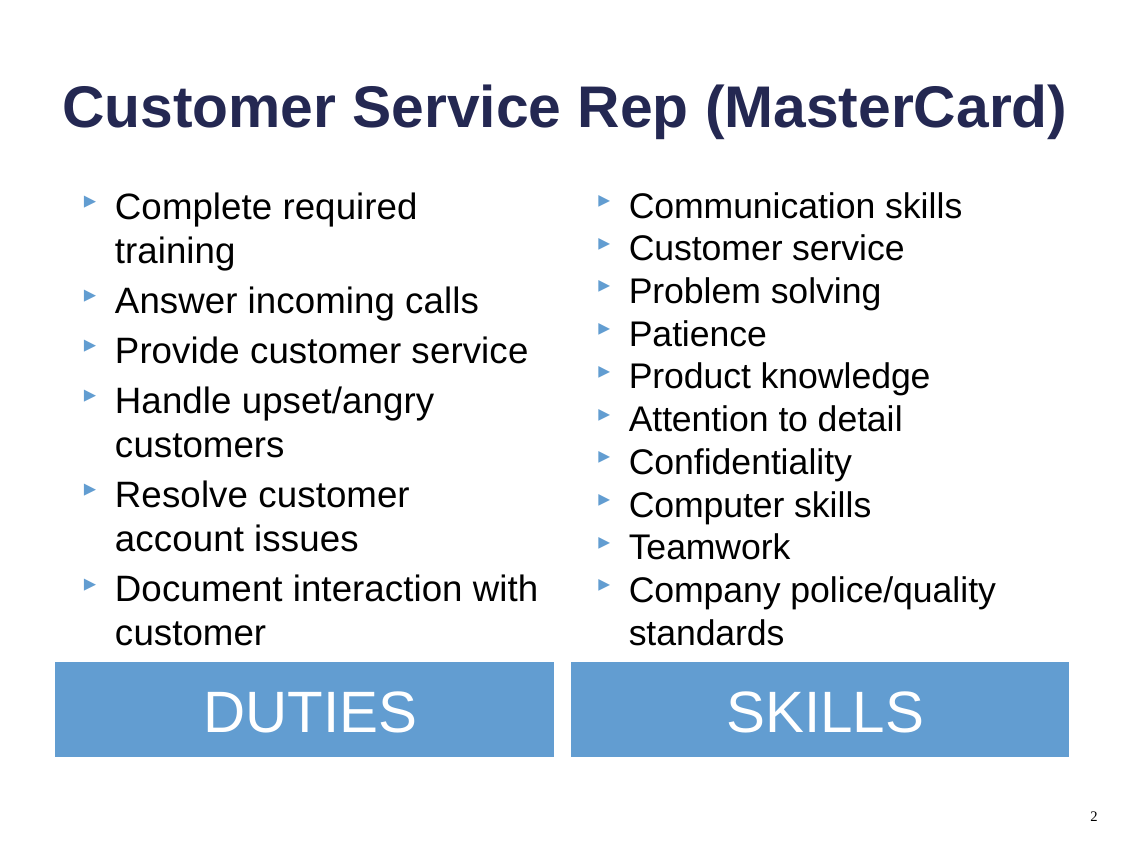

# Customer Service Rep (MasterCard)
Complete required training
Answer incoming calls
Provide customer service
Handle upset/angry customers
Resolve customer account issues
Document interaction with customer

Communication skills
Customer service
Problem solving
Patience
Product knowledge
Attention to detail
Confidentiality
Computer skills
Teamwork
Company police/quality standards
DUTIES
SKILLS
2